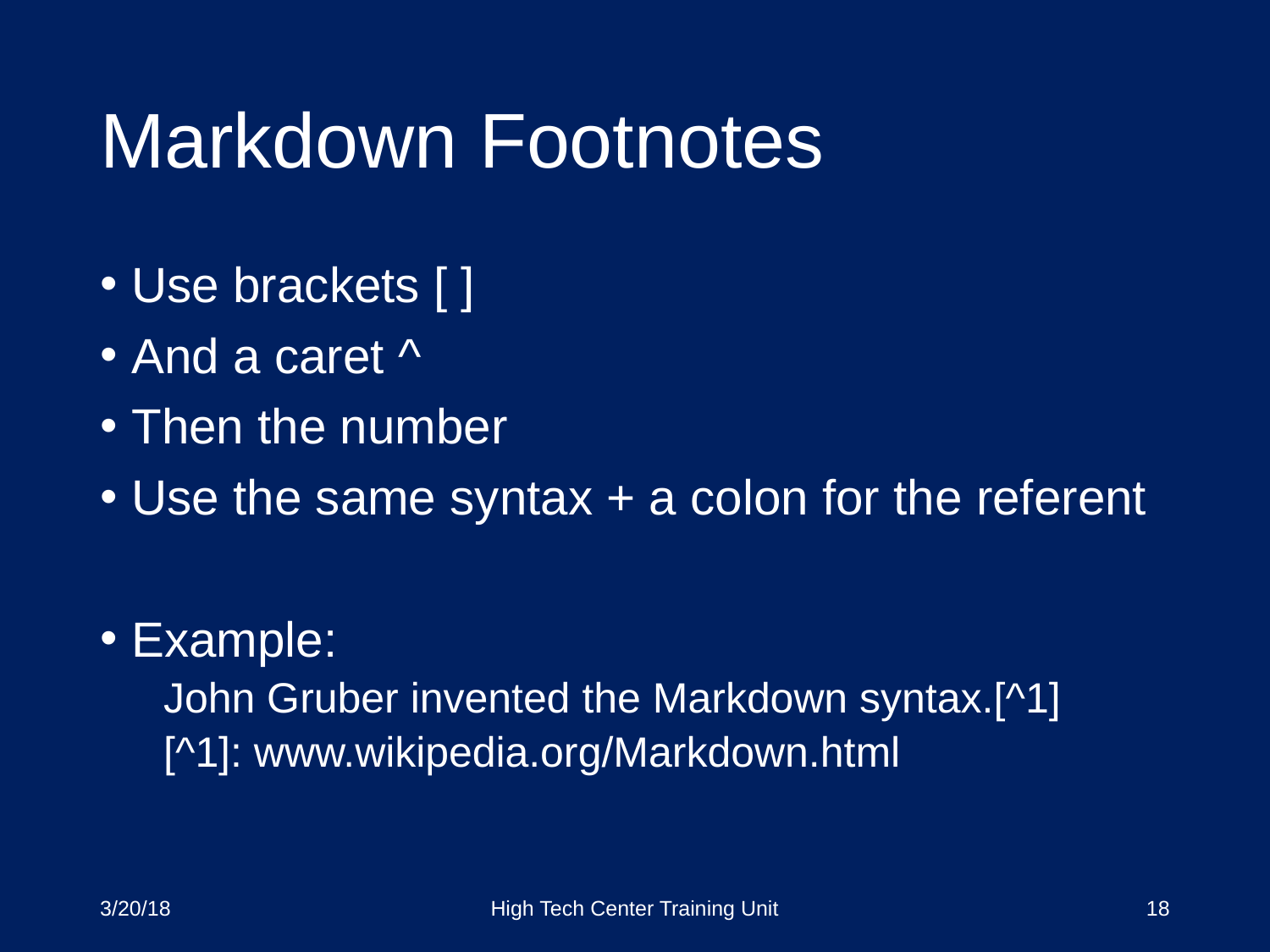

# Markdown Footnotes
Use brackets [ ]
And a caret ^
Then the number
Use the same syntax + a colon for the referent

Example:
John Gruber invented the Markdown syntax.[^1]
[^1]: www.wikipedia.org/Markdown.html

3/20/18
High Tech Center Training Unit
18